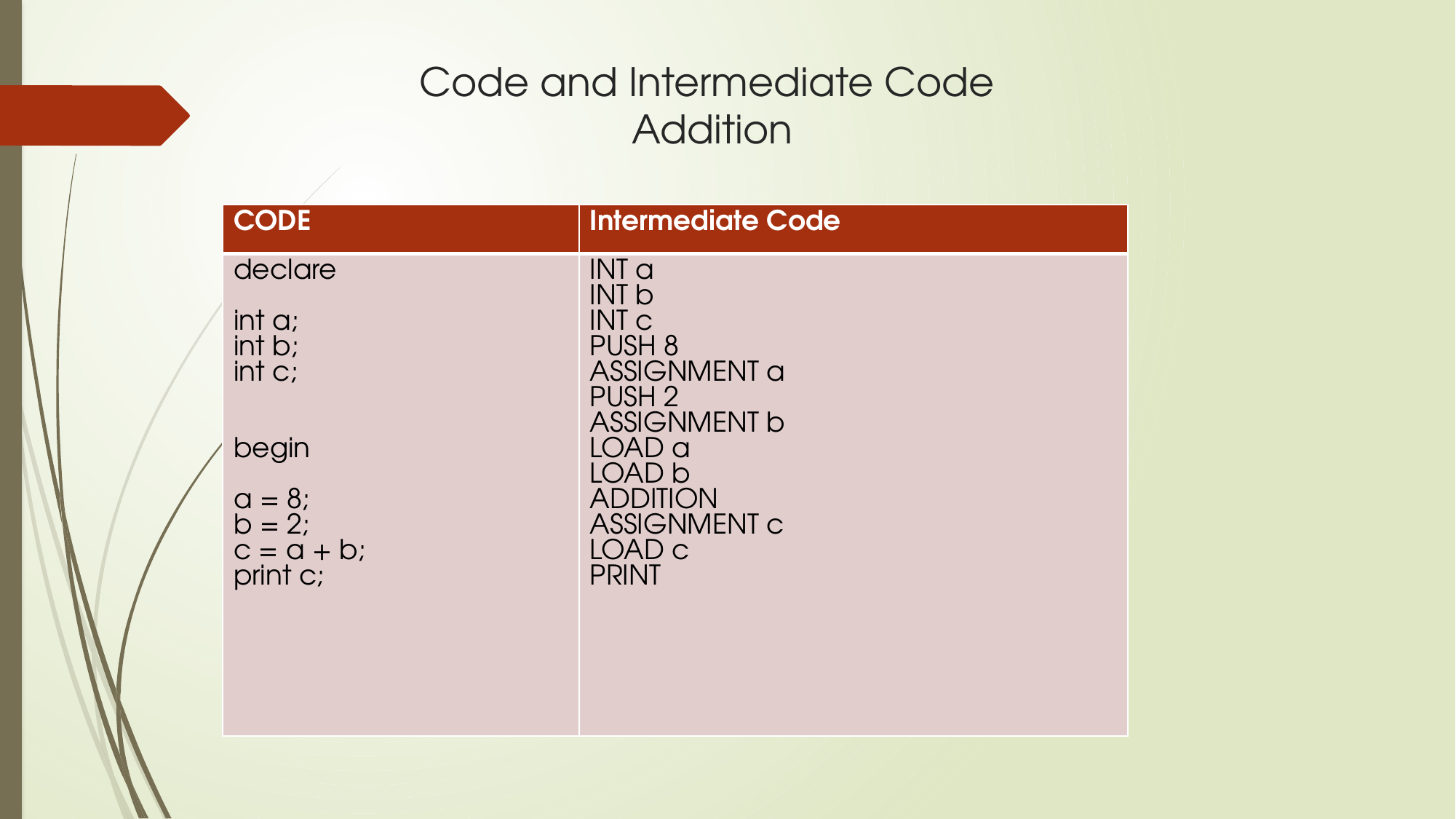

# Code and Intermediate Code Addition
| CODE | Intermediate Code |
| --- | --- |
| declare int a; int b; int c; begin a = 8; b = 2; c = a + b; print c; | INT a INT b INT c PUSH 8 ASSIGNMENT a PUSH 2 ASSIGNMENT b LOAD a LOAD b ADDITION ASSIGNMENT c LOAD c PRINT |